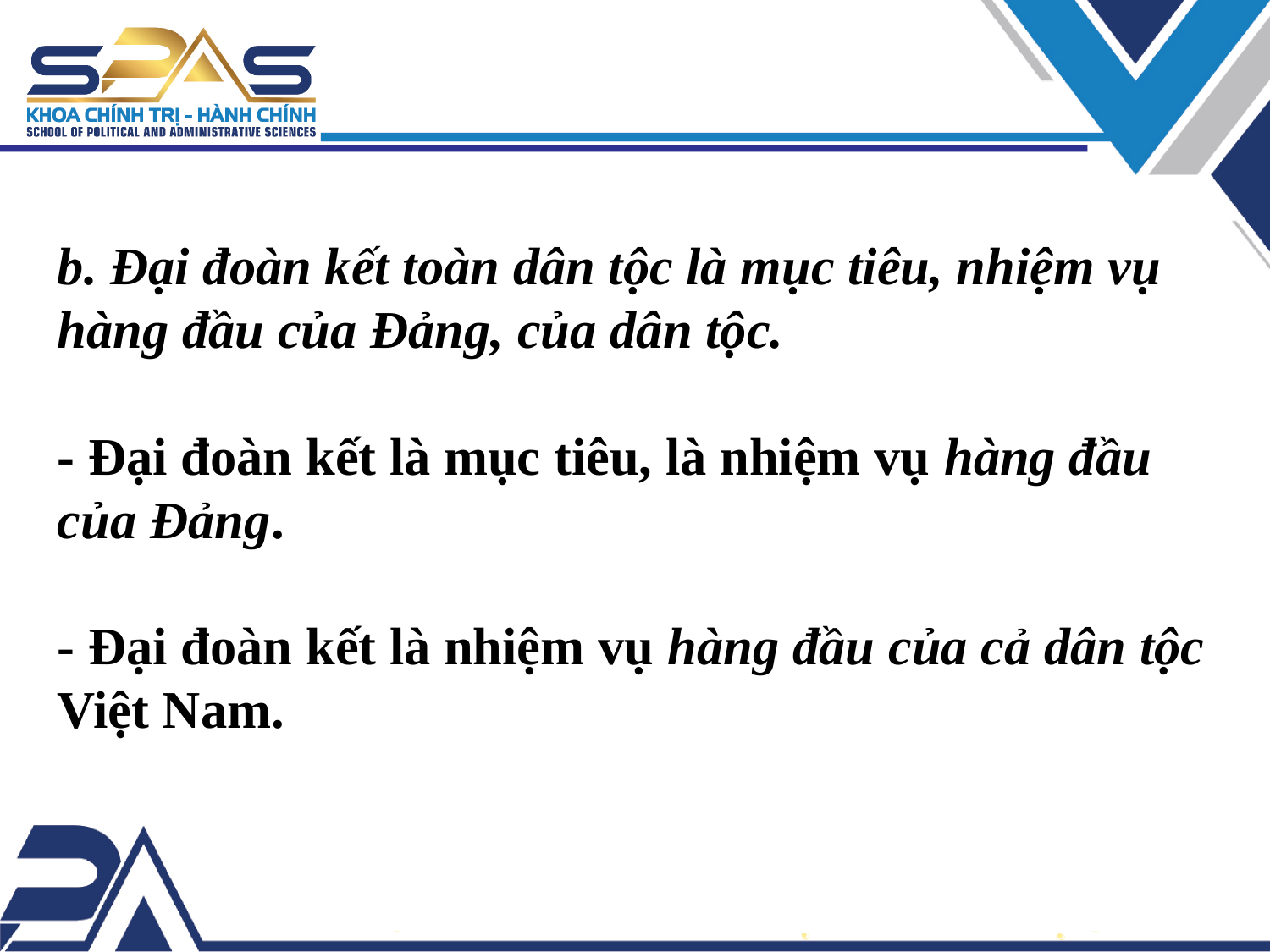

b. Đại đoàn kết toàn dân tộc là mục tiêu, nhiệm vụ hàng đầu của Đảng, của dân tộc.

- Đại đoàn kết là mục tiêu, là nhiệm vụ hàng đầu của Đảng.

- Đại đoàn kết là nhiệm vụ hàng đầu của cả dân tộc Việt Nam.